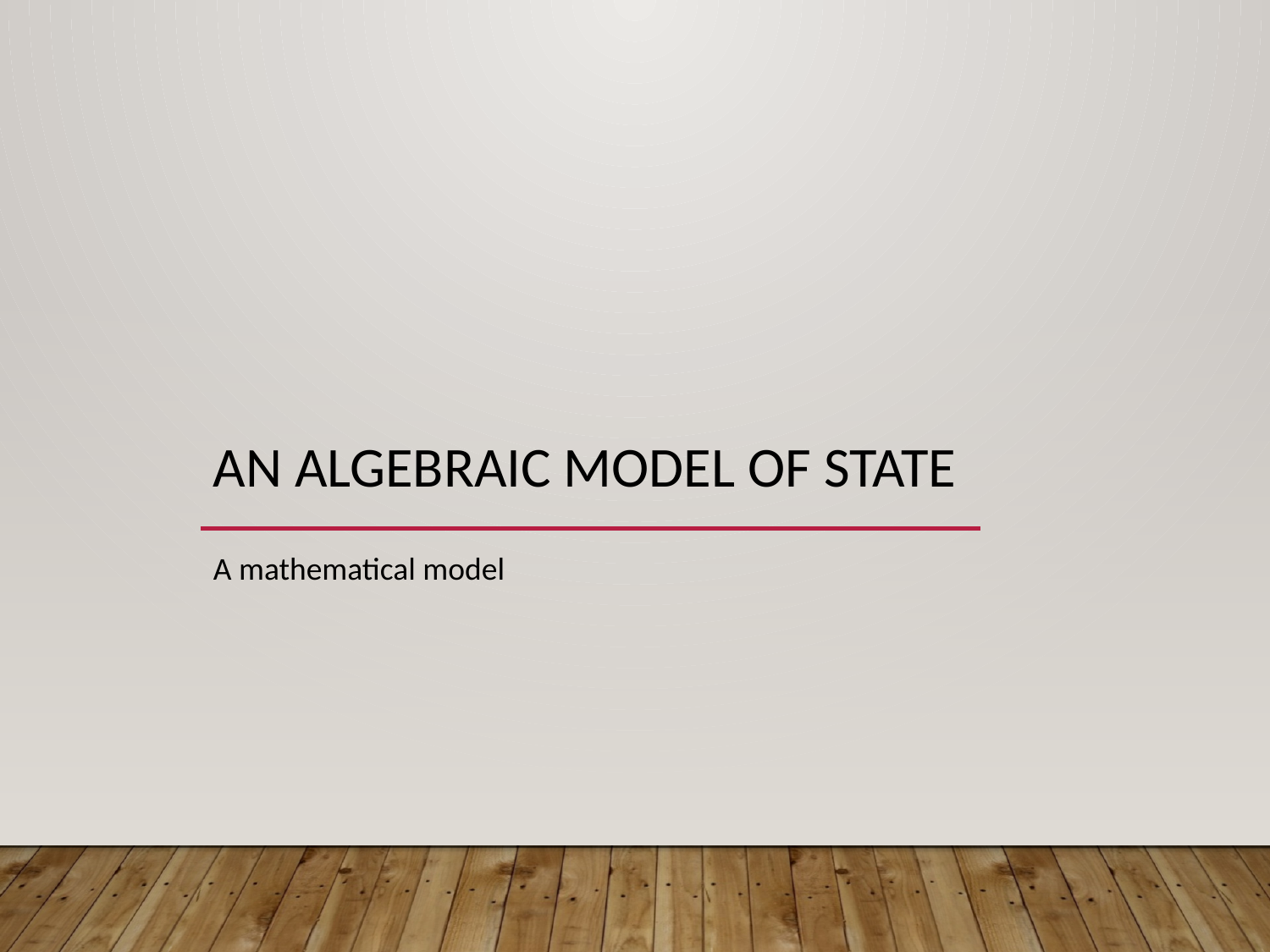

# An Algebraic model of state
A mathematical model